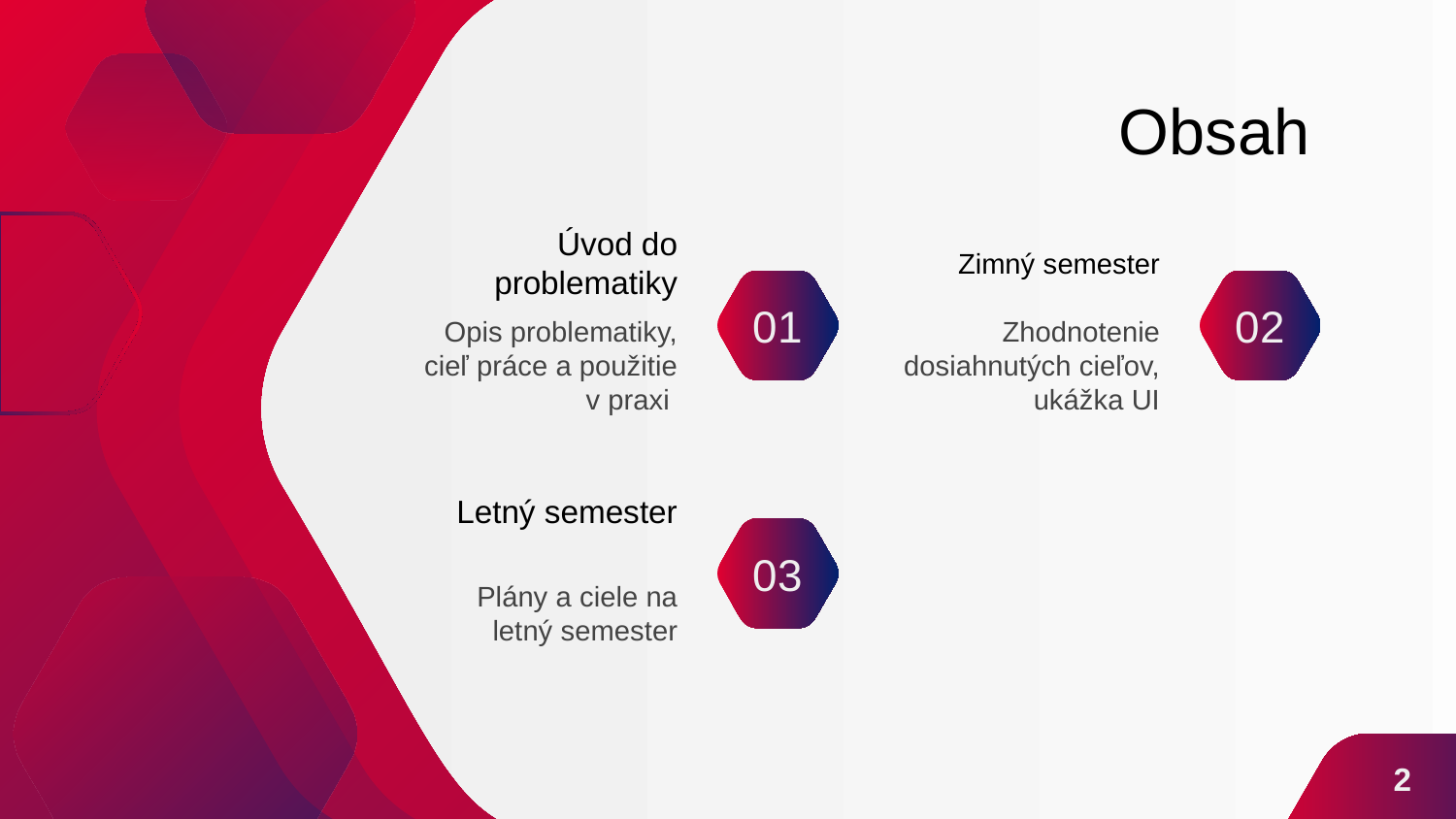

# Obsah
Úvod do problematiky
Zimný semester

01
02
Zhodnotenie dosiahnutých cieľov, ukážka UI
Opis problematiky, cieľ práce a použitie v praxi
Letný semester

03
Plány a ciele na letný semester
2